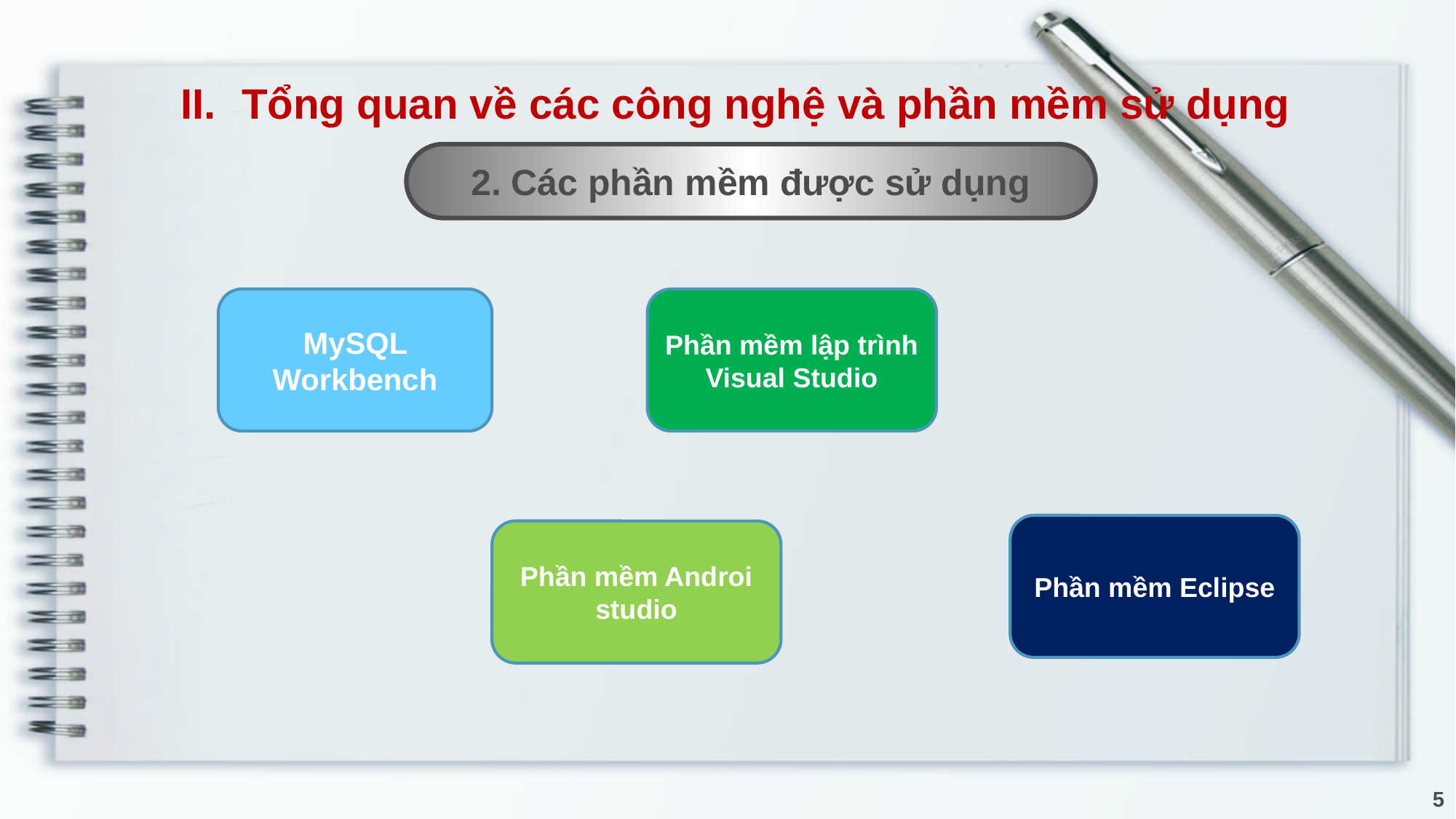

Tổng quan về các công nghệ và phần mềm sử dụng
2. Các phần mềm được sử dụng
MySQL Workbench
Phần mềm lập trình Visual Studio
Phần mềm Eclipse
Phần mềm Androi studio
5